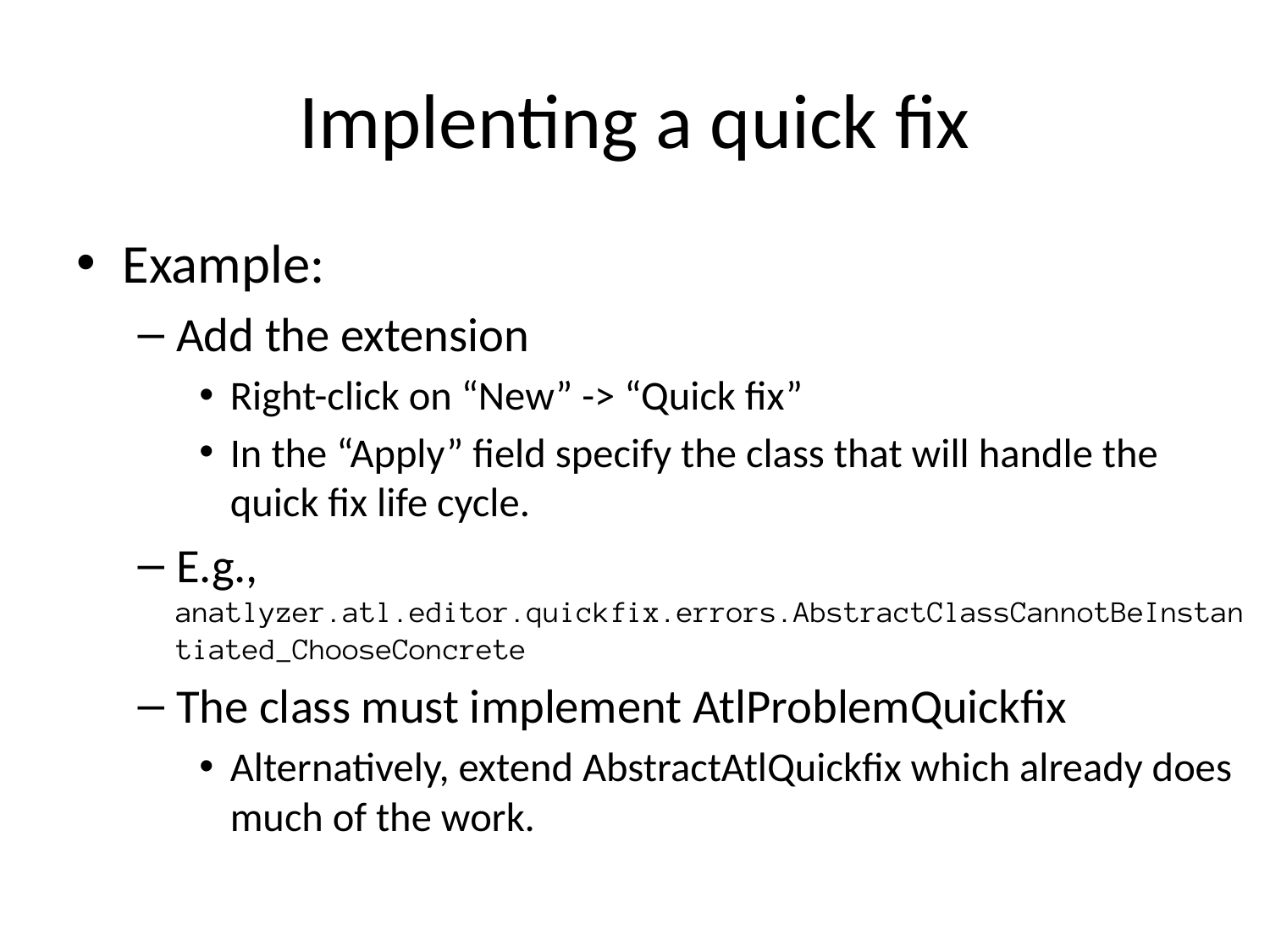

# Implenting a quick fix
Example:
Add the extension
Right-click on “New” -> “Quick fix”
In the “Apply” field specify the class that will handle the quick fix life cycle.
E.g., anatlyzer.atl.editor.quickfix.errors.AbstractClassCannotBeInstantiated_ChooseConcrete
The class must implement AtlProblemQuickfix
Alternatively, extend AbstractAtlQuickfix which already does much of the work.